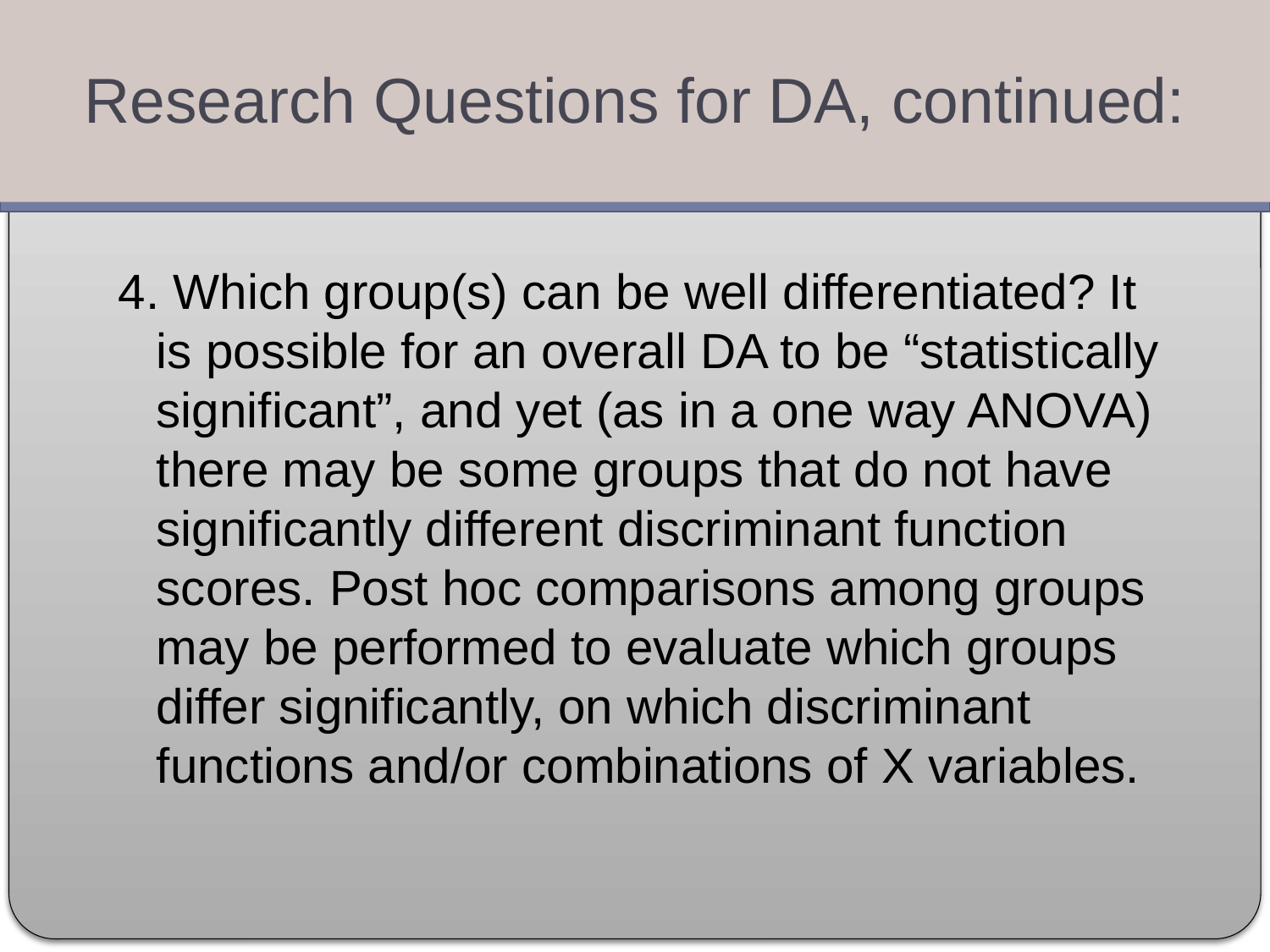

Research Questions for DA, continued:
#

4. Which group(s) can be well differentiated? It is possible for an overall DA to be “statistically significant”, and yet (as in a one way ANOVA) there may be some groups that do not have significantly different discriminant function scores. Post hoc comparisons among groups may be performed to evaluate which groups differ significantly, on which discriminant functions and/or combinations of X variables.